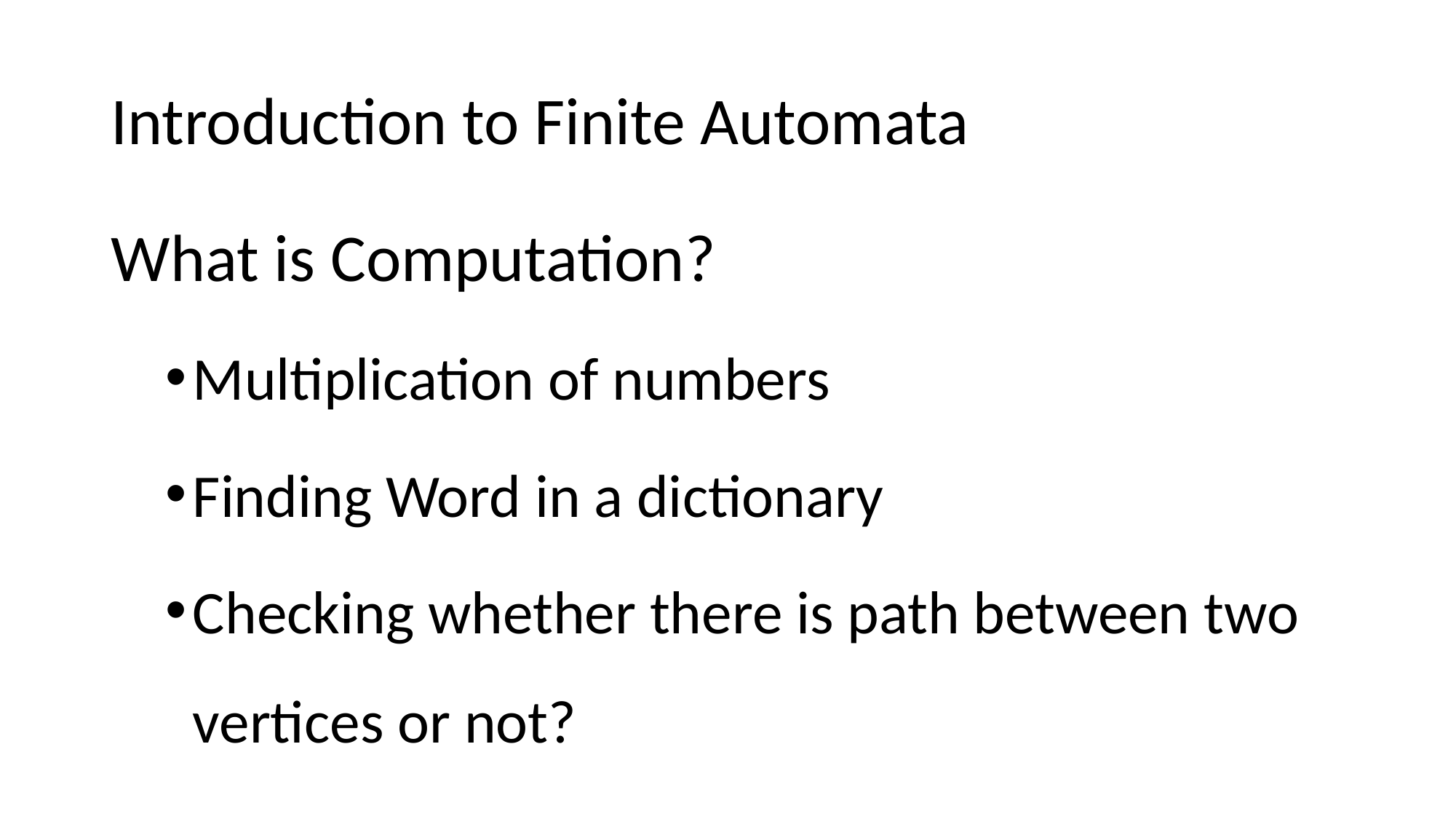

# Introduction to Finite Automata
What is Computation?
Multiplication of numbers
Finding Word in a dictionary
Checking whether there is path between two vertices or not?